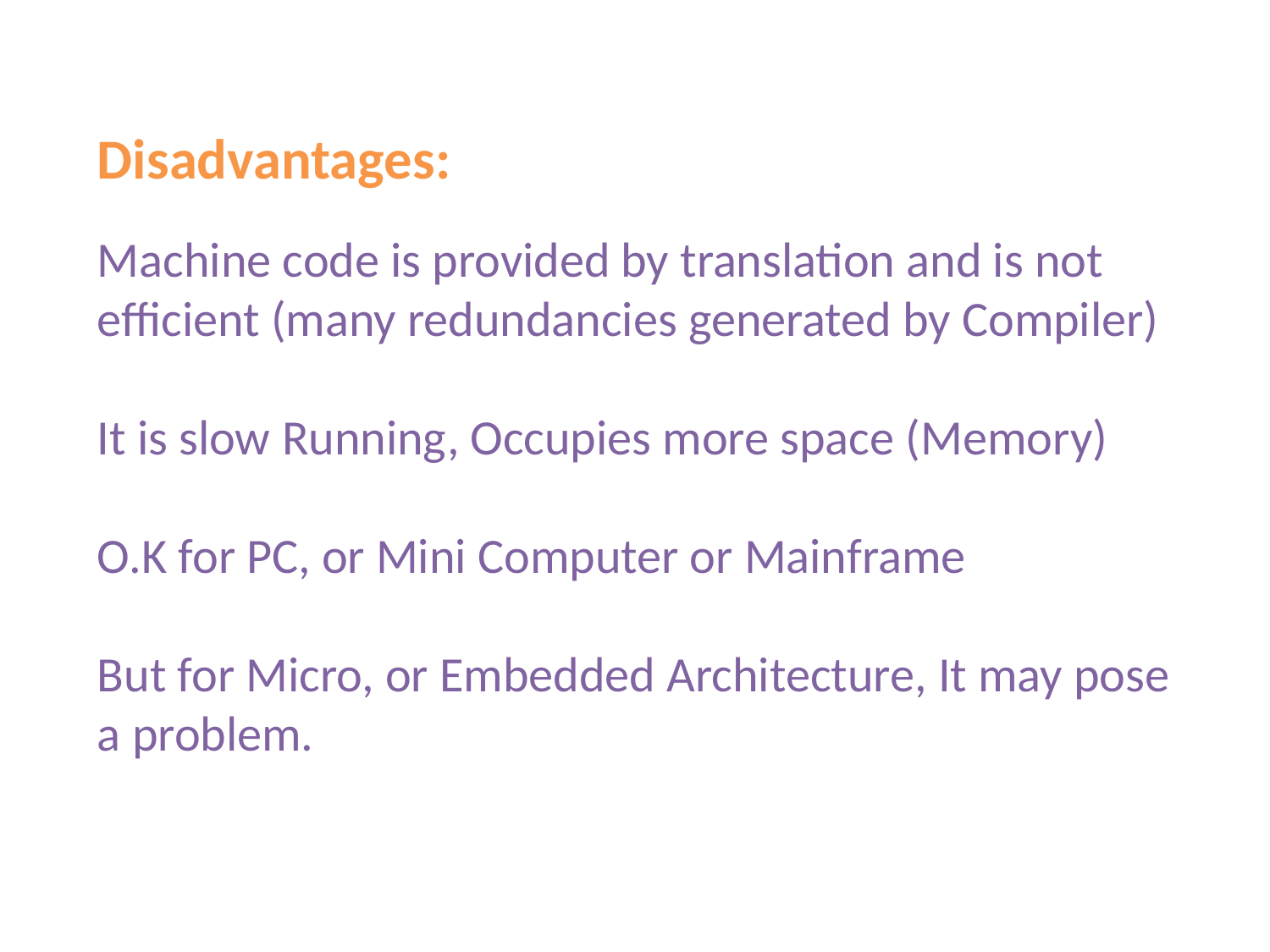

Disadvantages:

Machine code is provided by translation and is not efficient (many redundancies generated by Compiler)

It is slow Running, Occupies more space (Memory)

O.K for PC, or Mini Computer or Mainframe

But for Micro, or Embedded Architecture, It may pose a problem.